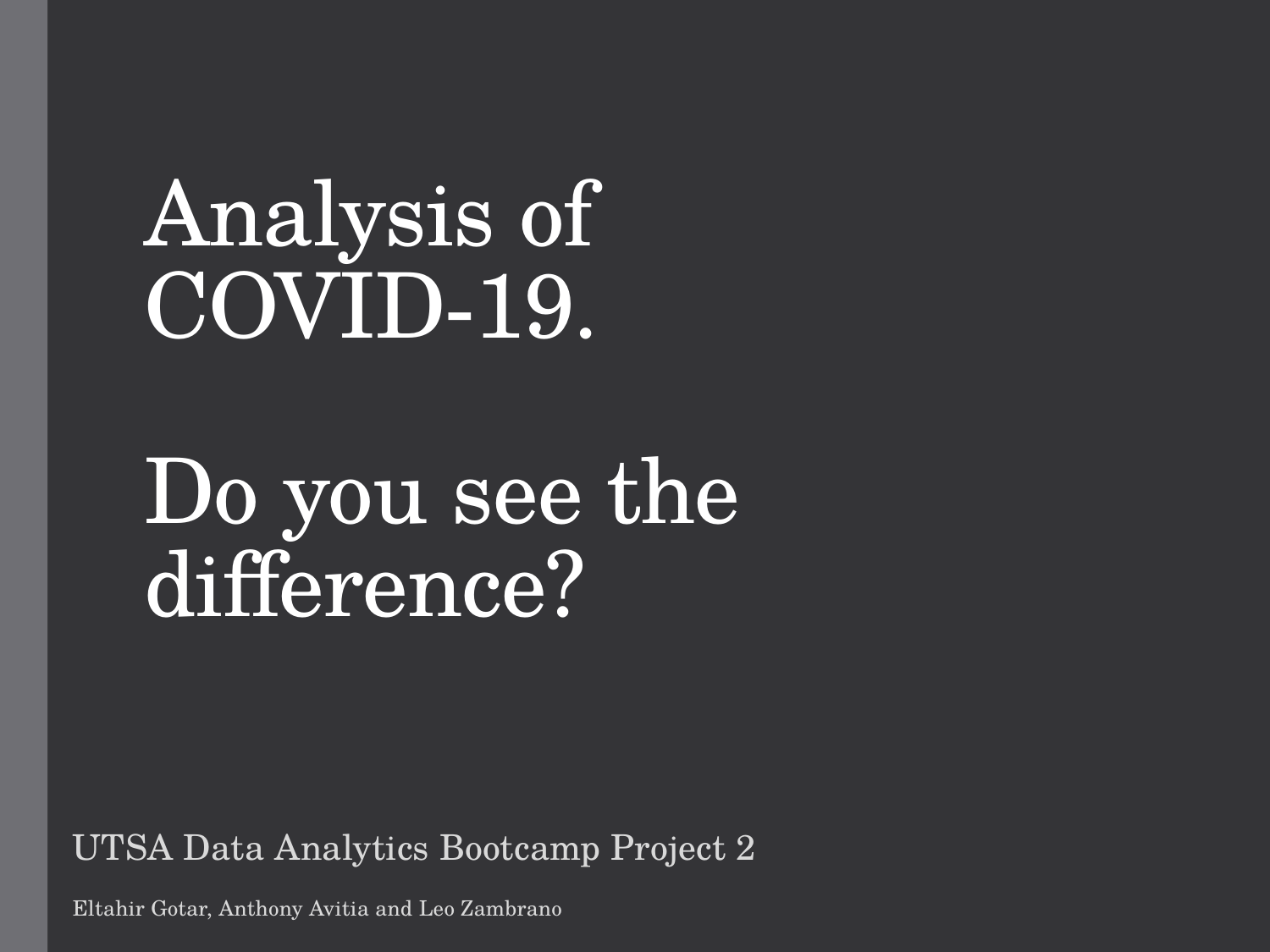

# Analysis of COVID-19. Do you see the difference?
UTSA Data Analytics Bootcamp Project 2
Eltahir Gotar, Anthony Avitia and Leo Zambrano